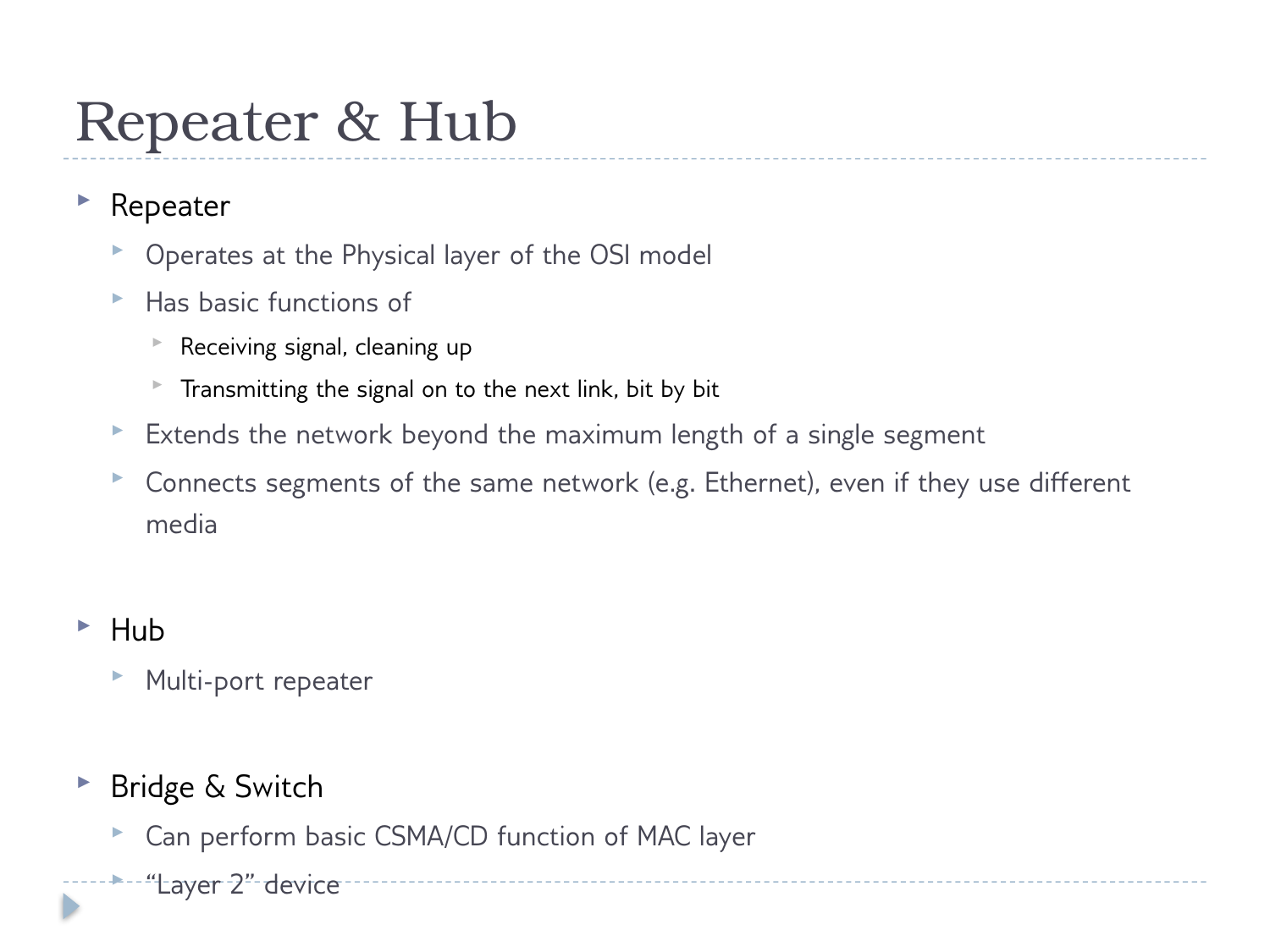

# Repeater & Hub
Repeater
Operates at the Physical layer of the OSI model
Has basic functions of
Receiving signal, cleaning up
Transmitting the signal on to the next link, bit by bit
Extends the network beyond the maximum length of a single segment
Connects segments of the same network (e.g. Ethernet), even if they use different media

Hub
Multi-port repeater

Bridge & Switch
Can perform basic CSMA/CD function of MAC layer
“Layer 2” device